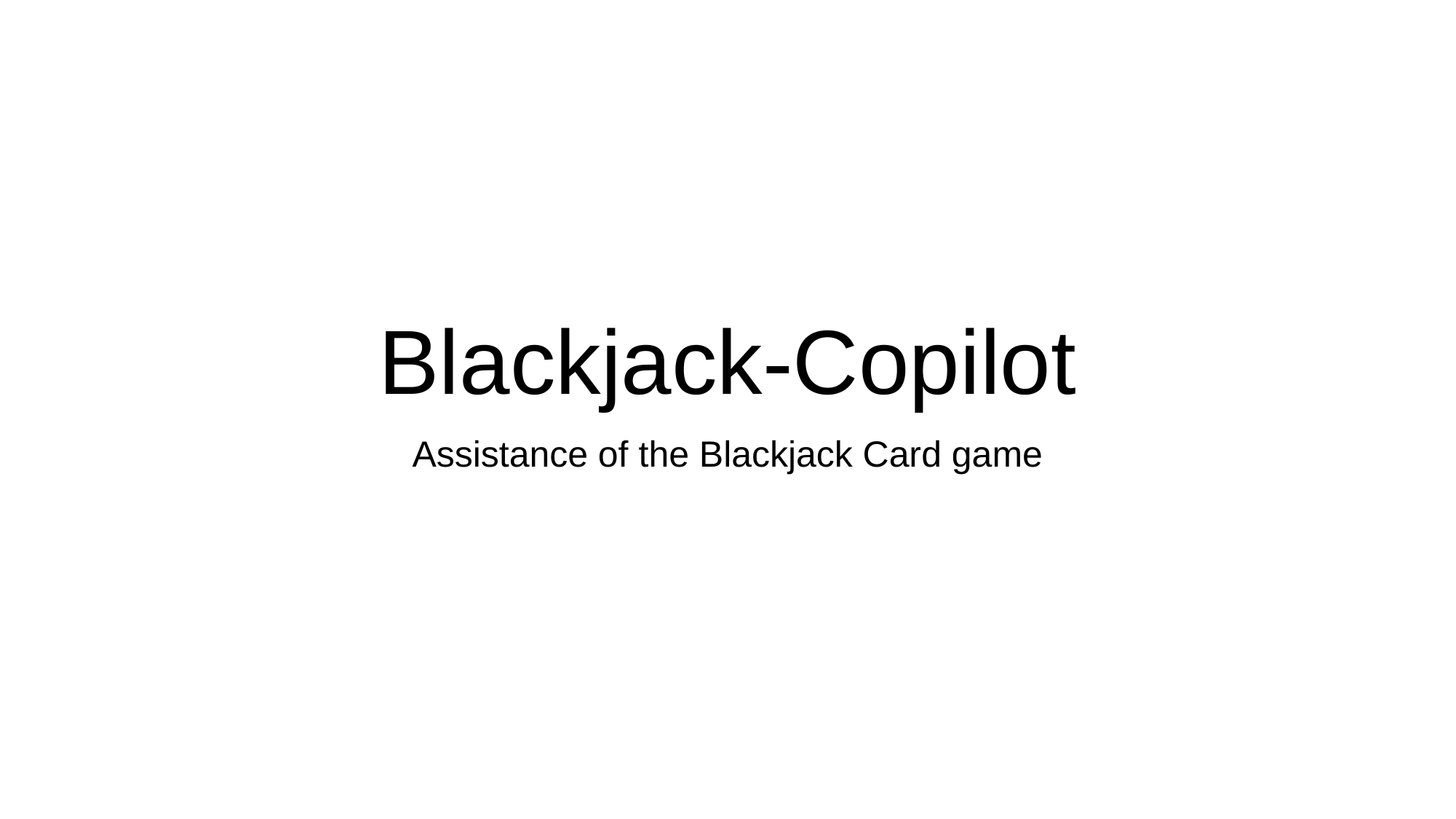

# Blackjack-Copilot
Assistance of the Blackjack Card game